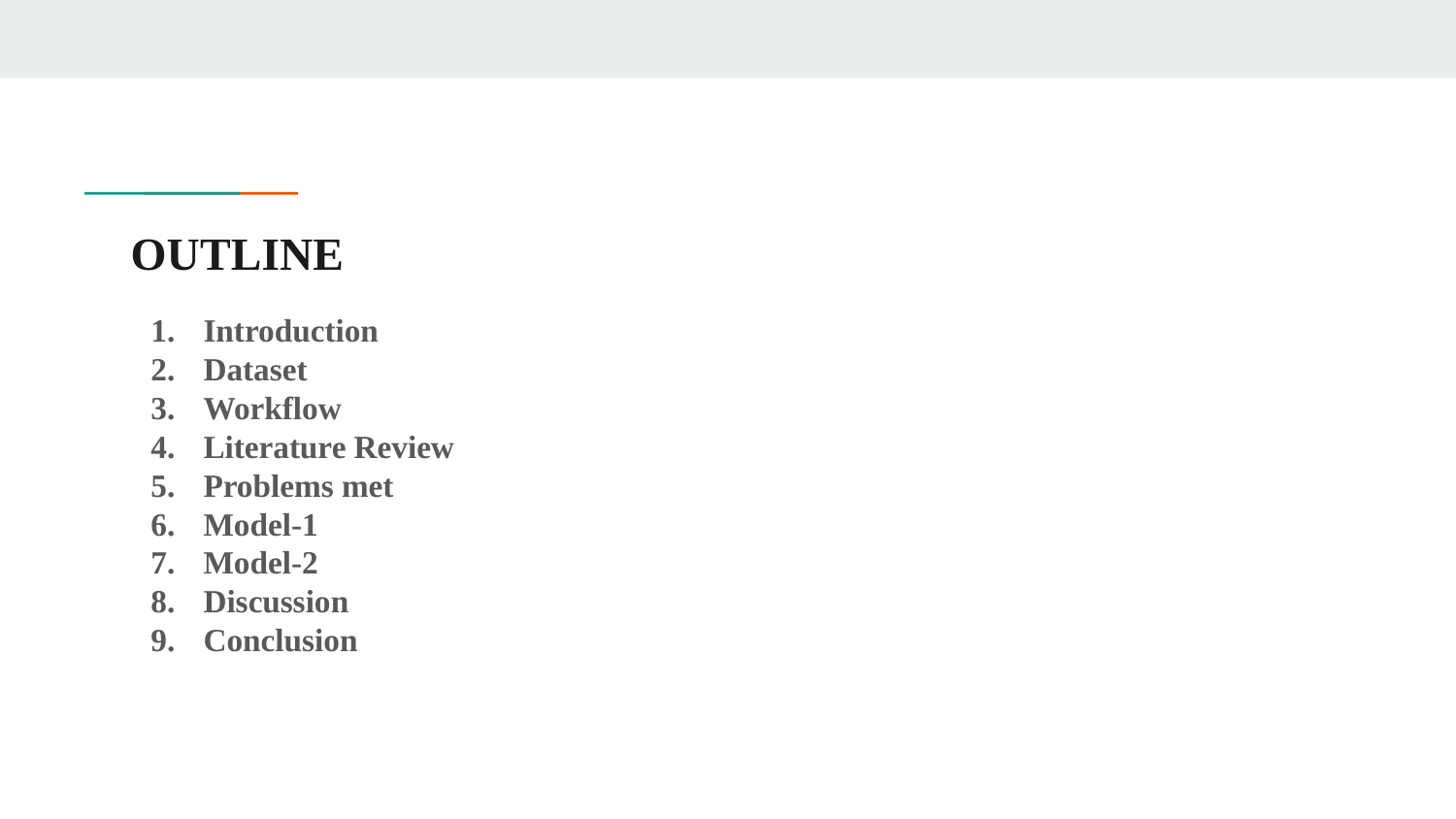

# OUTLINE
Introduction
Dataset
Workflow
Literature Review
Problems met
Model-1
Model-2
Discussion
Conclusion